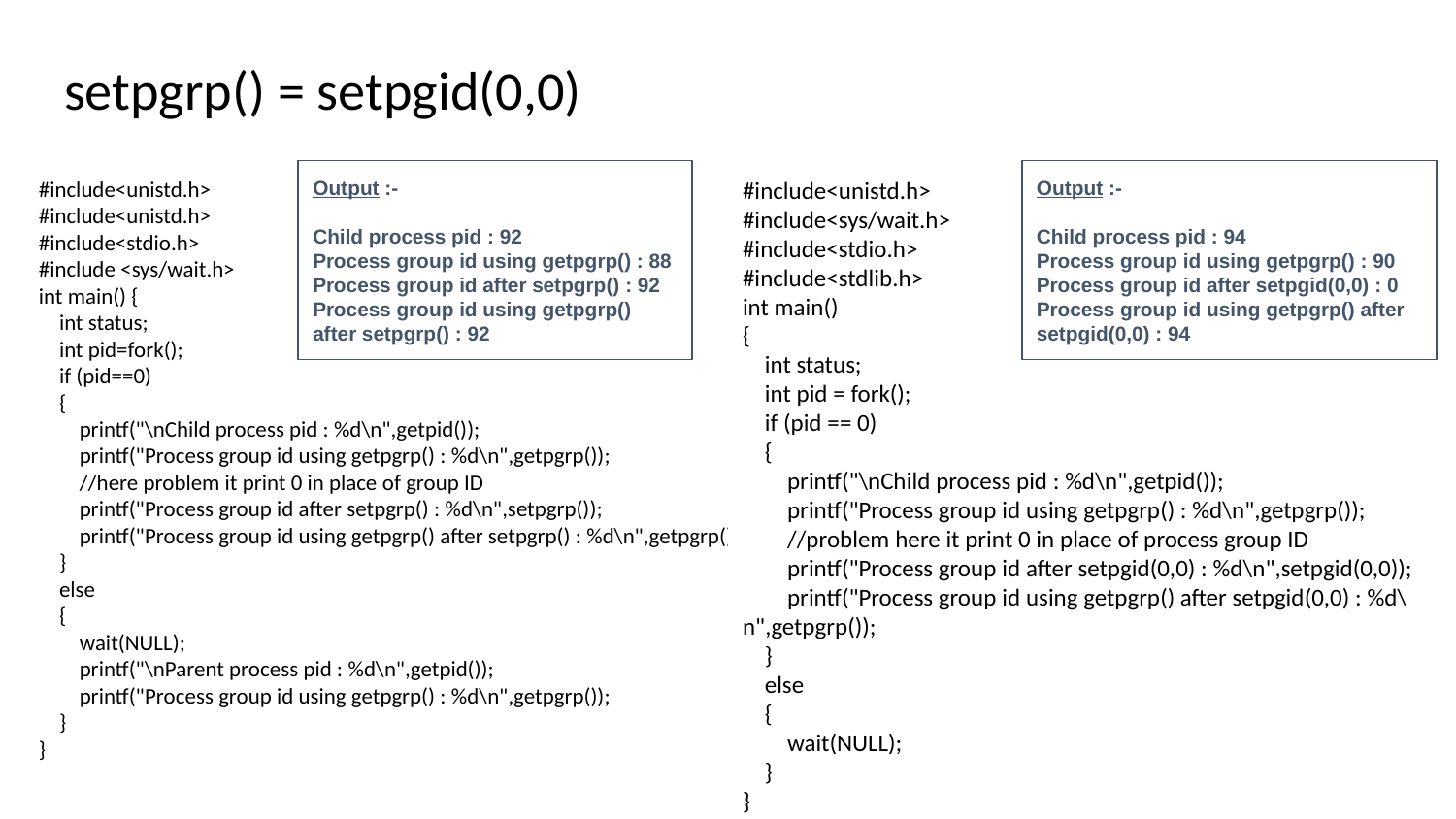

# setpgrp() = setpgid(0,0)
#include<unistd.h>
#include<unistd.h>
#include<stdio.h>
#include <sys/wait.h>
int main() {
    int status;
    int pid=fork();
    if (pid==0)
    {
        printf("\nChild process pid : %d\n",getpid());
        printf("Process group id using getpgrp() : %d\n",getpgrp());
        //here problem it print 0 in place of group ID
        printf("Process group id after setpgrp() : %d\n",setpgrp());
        printf("Process group id using getpgrp() after setpgrp() : %d\n",getpgrp());
    }
    else
    {
        wait(NULL);
        printf("\nParent process pid : %d\n",getpid());
        printf("Process group id using getpgrp() : %d\n",getpgrp());
    }
}
Output :-

Child process pid : 92
Process group id using getpgrp() : 88
Process group id after setpgrp() : 92
Process group id using getpgrp() after setpgrp() : 92
#include<unistd.h>
#include<sys/wait.h>
#include<stdio.h>
#include<stdlib.h>
int main()
{
    int status;
    int pid = fork();
    if (pid == 0)
    {
        printf("\nChild process pid : %d\n",getpid());
        printf("Process group id using getpgrp() : %d\n",getpgrp());
        //problem here it print 0 in place of process group ID
        printf("Process group id after setpgid(0,0) : %d\n",setpgid(0,0));
        printf("Process group id using getpgrp() after setpgid(0,0) : %d\n",getpgrp());
    }
    else
    {
        wait(NULL);
    }
}
Output :-

Child process pid : 94
Process group id using getpgrp() : 90
Process group id after setpgid(0,0) : 0
Process group id using getpgrp() after setpgid(0,0) : 94